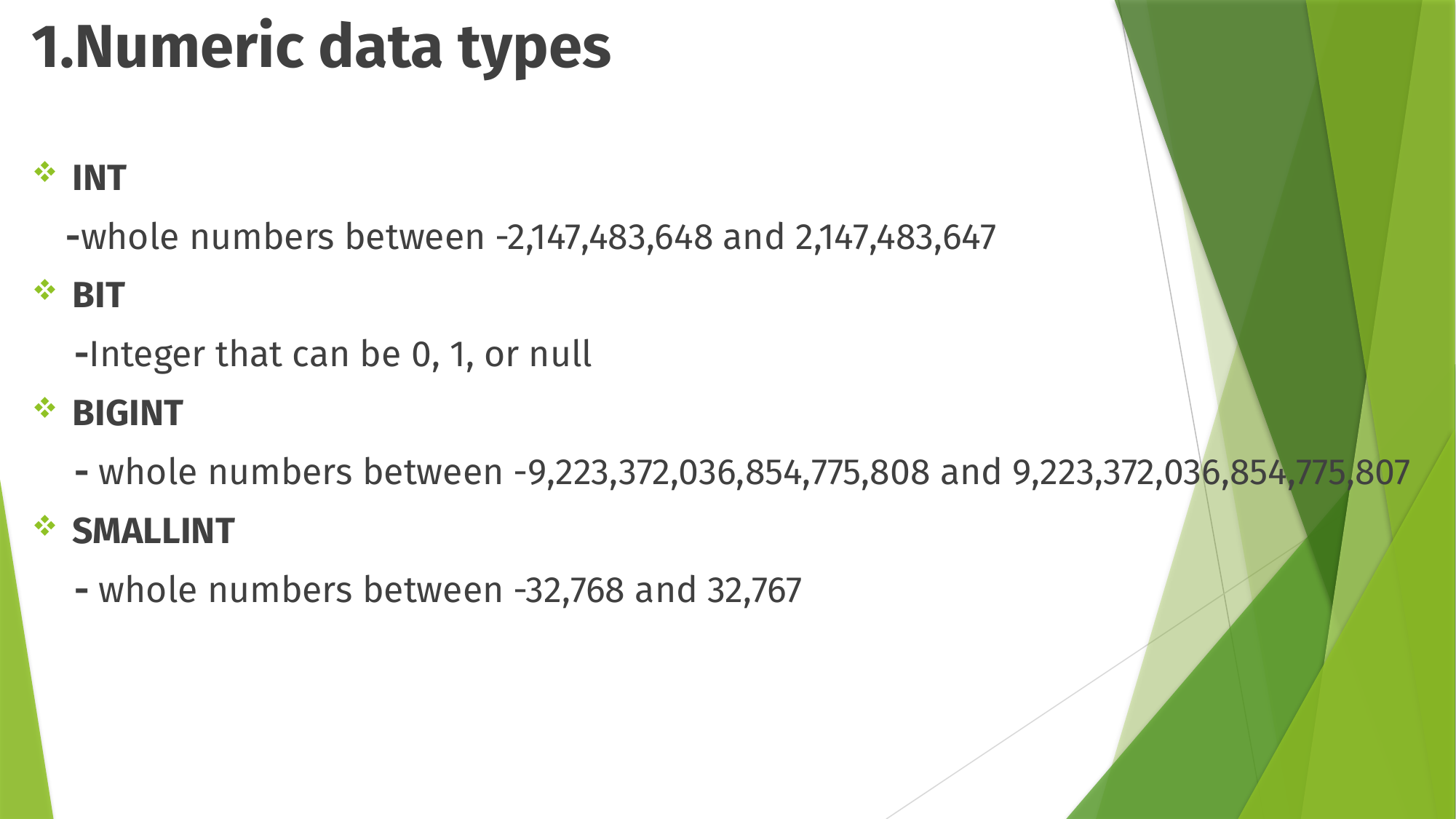

1.Numeric data types

INT
    -whole numbers between -2,147,483,648 and 2,147,483,647
BIT
     -Integer that can be 0, 1, or null
BIGINT
     - whole numbers between -9,223,372,036,854,775,808 and 9,223,372,036,854,775,807
SMALLINT
     - whole numbers between -32,768 and 32,767